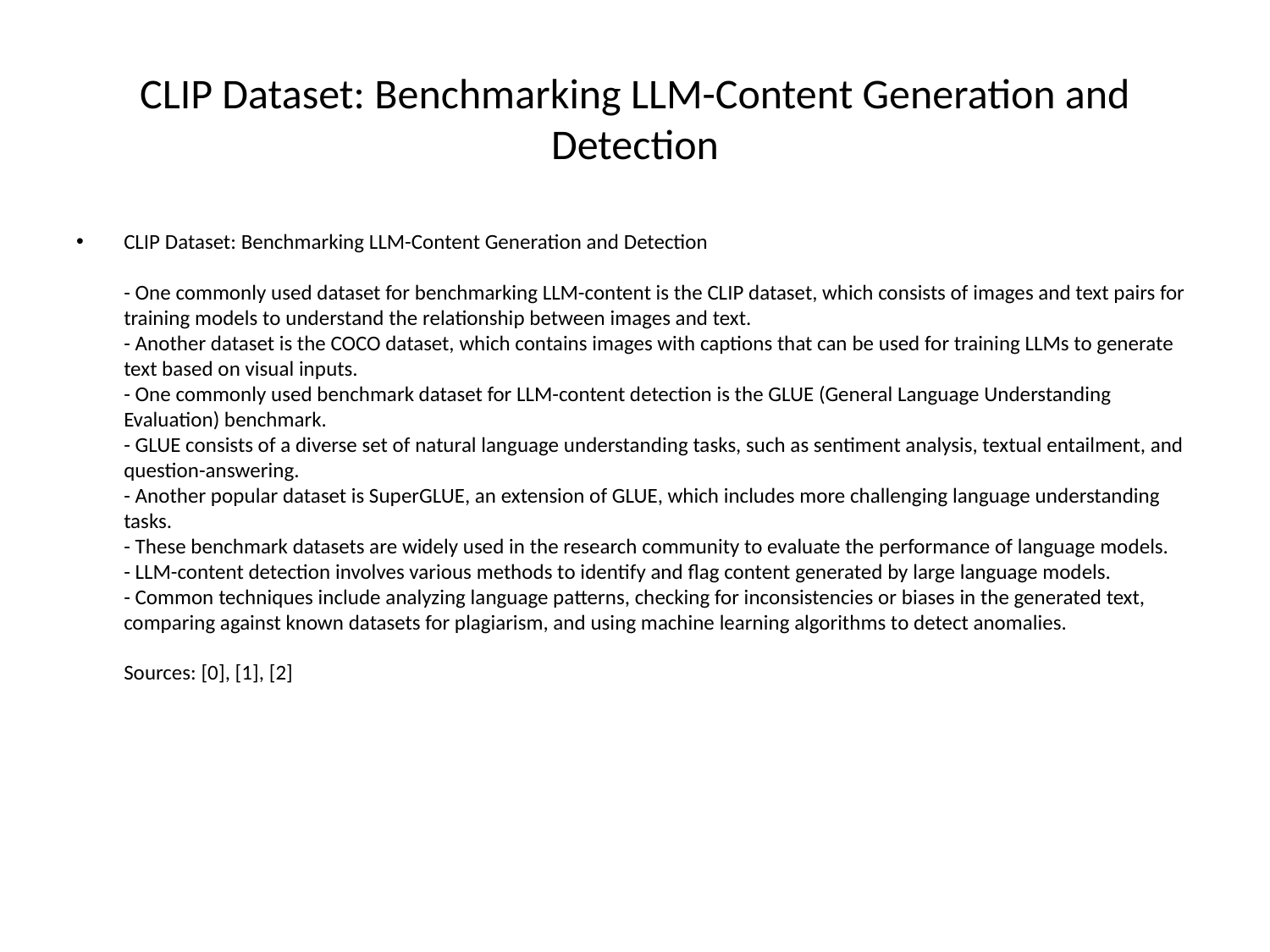

# CLIP Dataset: Benchmarking LLM-Content Generation and Detection
CLIP Dataset: Benchmarking LLM-Content Generation and Detection
- One commonly used dataset for benchmarking LLM-content is the CLIP dataset, which consists of images and text pairs for training models to understand the relationship between images and text.
- Another dataset is the COCO dataset, which contains images with captions that can be used for training LLMs to generate text based on visual inputs.
- One commonly used benchmark dataset for LLM-content detection is the GLUE (General Language Understanding Evaluation) benchmark.
- GLUE consists of a diverse set of natural language understanding tasks, such as sentiment analysis, textual entailment, and question-answering.
- Another popular dataset is SuperGLUE, an extension of GLUE, which includes more challenging language understanding tasks.
- These benchmark datasets are widely used in the research community to evaluate the performance of language models.
- LLM-content detection involves various methods to identify and flag content generated by large language models.
- Common techniques include analyzing language patterns, checking for inconsistencies or biases in the generated text, comparing against known datasets for plagiarism, and using machine learning algorithms to detect anomalies.
Sources: [0], [1], [2]